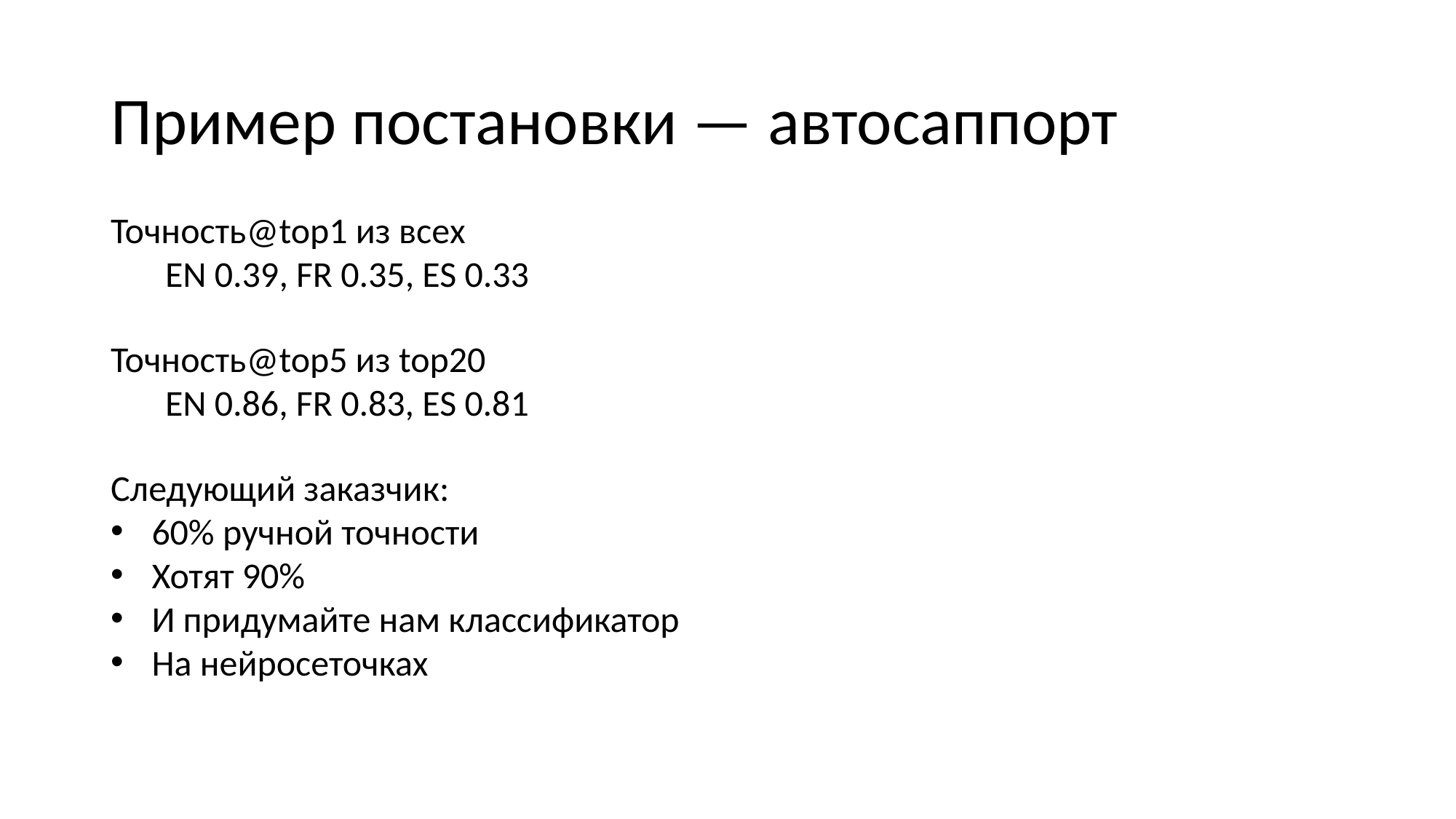

# Пример постановки — автосаппорт
Точность@top1 из всех
EN 0.39, FR 0.35, ES 0.33
Точность@top5 из top20
EN 0.86, FR 0.83, ES 0.81
Следующий заказчик:
60% ручной точности
Хотят 90%
И придумайте нам классификатор
На нейросеточках